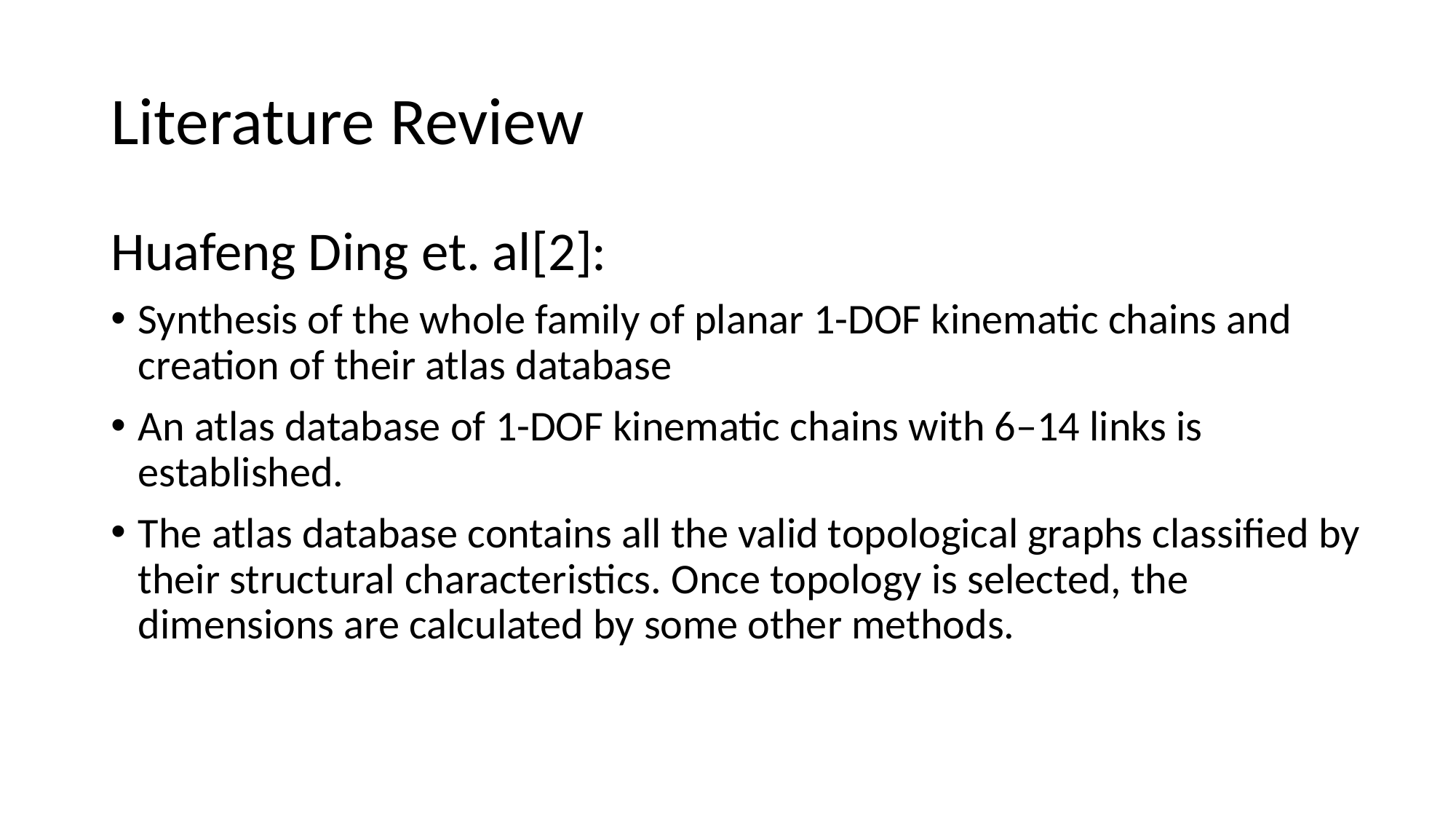

# Literature Review
Huafeng Ding et. al[2]:
Synthesis of the whole family of planar 1-DOF kinematic chains and creation of their atlas database
An atlas database of 1-DOF kinematic chains with 6–14 links is established.
The atlas database contains all the valid topological graphs classified by their structural characteristics. Once topology is selected, the dimensions are calculated by some other methods.